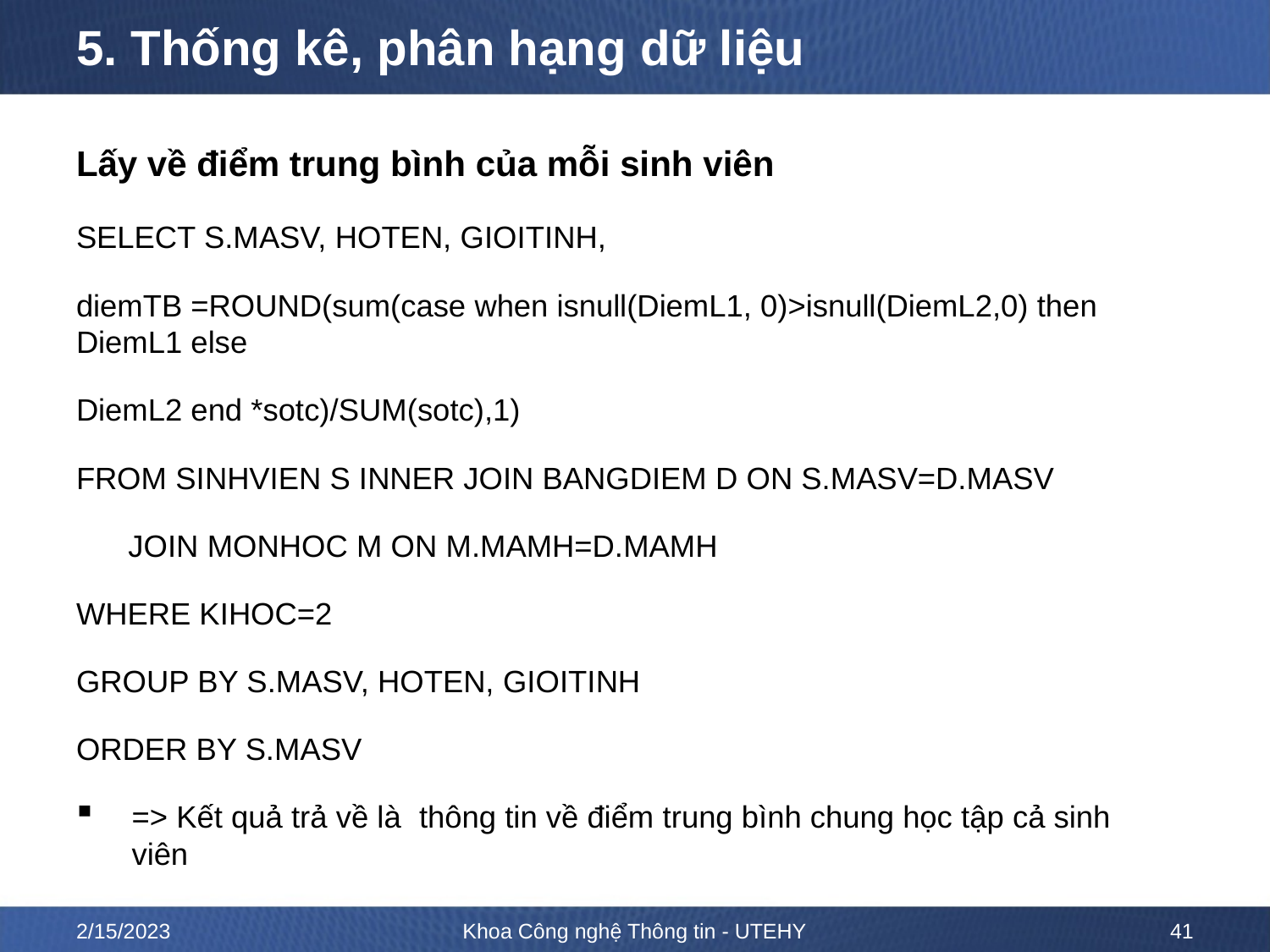

# 5. Thống kê, phân hạng dữ liệu
Lấy về điểm trung bình của mỗi sinh viên
SELECT S.MASV, HOTEN, GIOITINH,
diemTB =ROUND(sum(case when isnull(DiemL1, 0)>isnull(DiemL2,0) then DiemL1 else
DiemL2 end *sotc)/SUM(sotc),1)
FROM SINHVIEN S INNER JOIN BANGDIEM D ON S.MASV=D.MASV
      JOIN MONHOC M ON M.MAMH=D.MAMH
WHERE KIHOC=2
GROUP BY S.MASV, HOTEN, GIOITINH
ORDER BY S.MASV
=> Kết quả trả về là  thông tin về điểm trung bình chung học tập cả sinh viên
2/15/2023
Khoa Công nghệ Thông tin - UTEHY
41